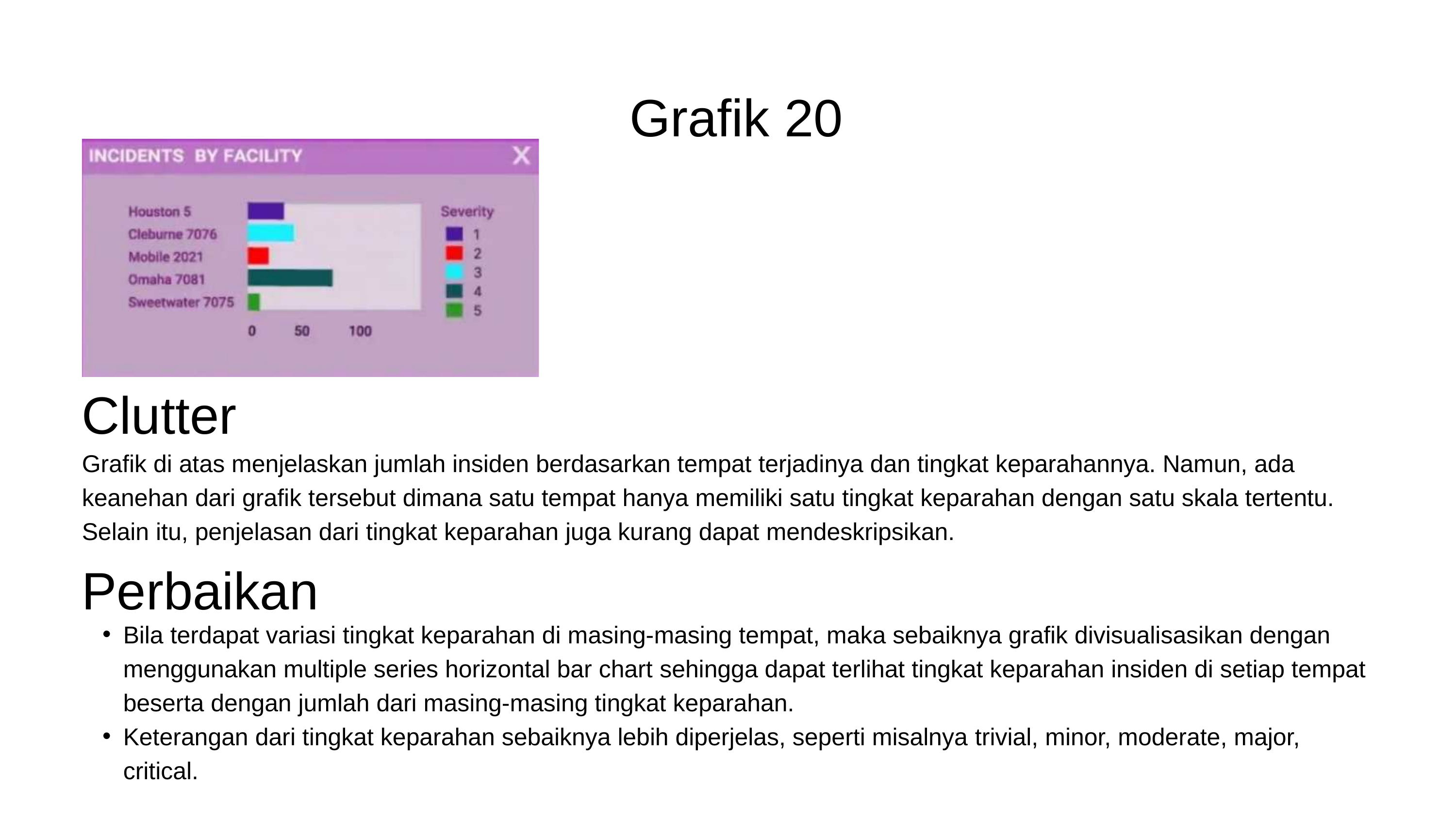

Grafik 20

Clutter
Grafik di atas menjelaskan jumlah insiden berdasarkan tempat terjadinya dan tingkat keparahannya. Namun, ada keanehan dari grafik tersebut dimana satu tempat hanya memiliki satu tingkat keparahan dengan satu skala tertentu. Selain itu, penjelasan dari tingkat keparahan juga kurang dapat mendeskripsikan.
Perbaikan
Bila terdapat variasi tingkat keparahan di masing-masing tempat, maka sebaiknya grafik divisualisasikan dengan menggunakan multiple series horizontal bar chart sehingga dapat terlihat tingkat keparahan insiden di setiap tempat beserta dengan jumlah dari masing-masing tingkat keparahan.
Keterangan dari tingkat keparahan sebaiknya lebih diperjelas, seperti misalnya trivial, minor, moderate, major, critical.